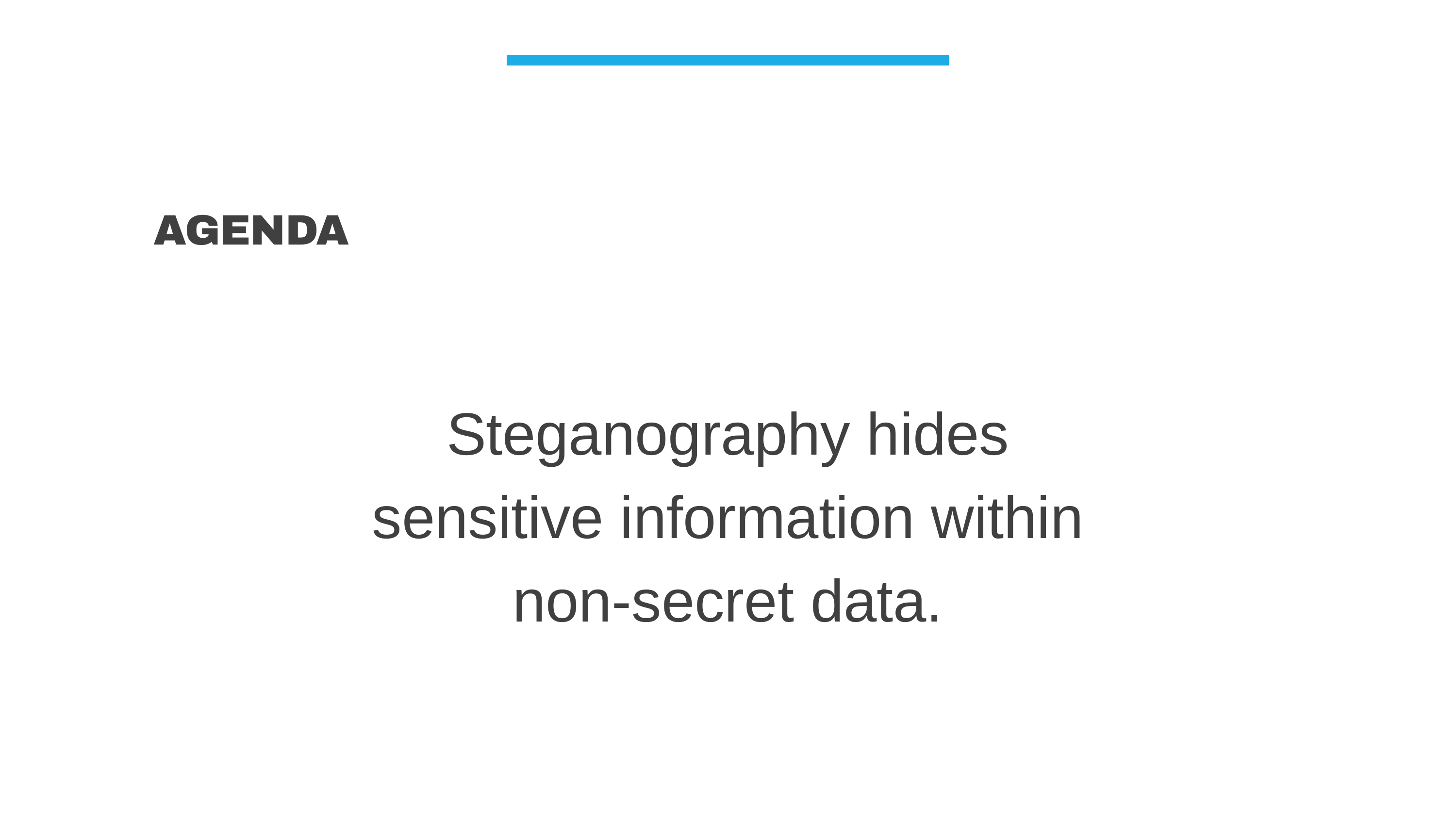

AGENDA
Steganography hides sensitive information within non-secret data.